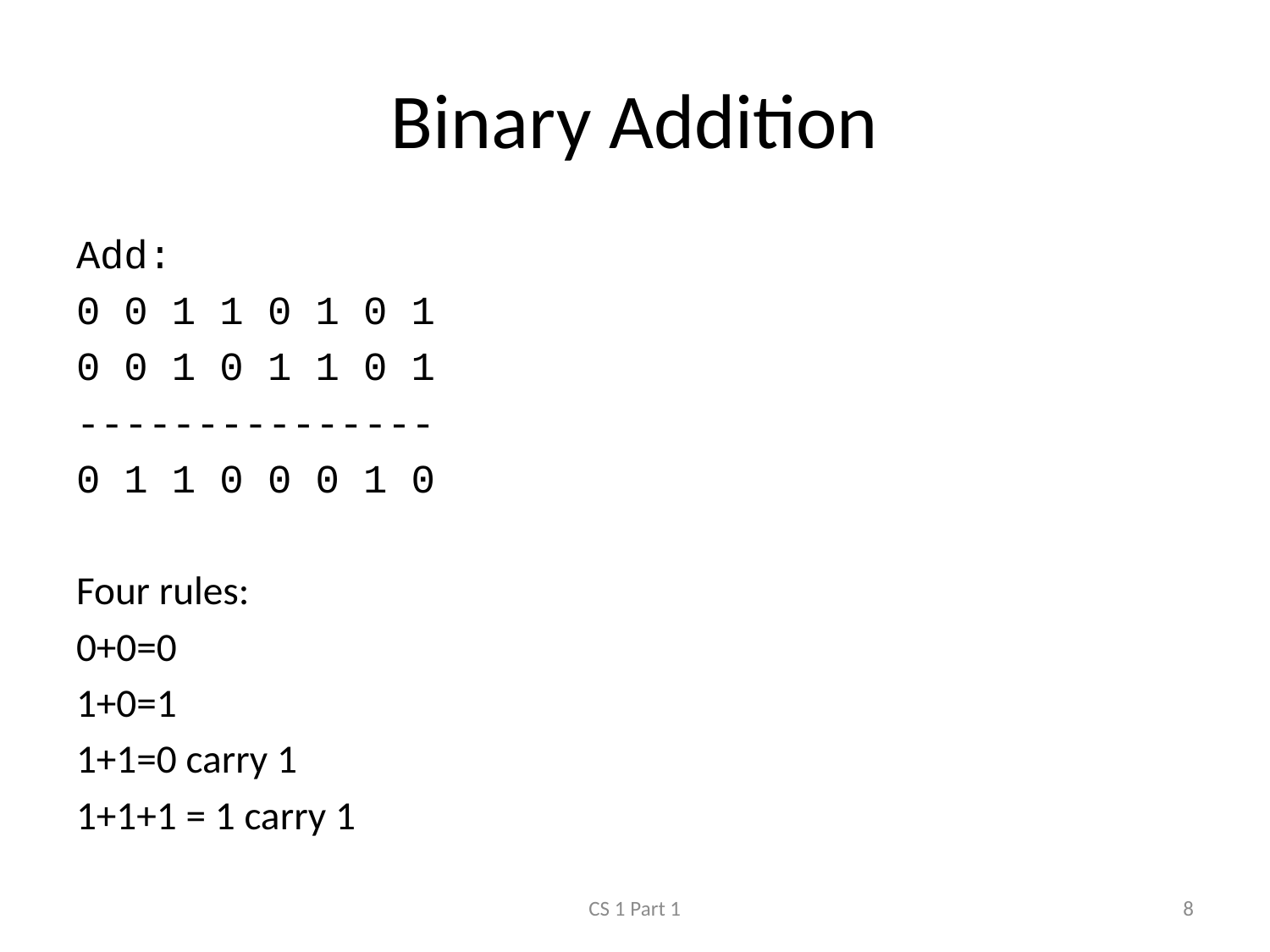

# Binary Addition
Add:
0 0 1 1 0 1 0 1
0 0 1 0 1 1 0 1
---------------
0 1 1 0 0 0 1 0

Four rules:
0+0=0
1+0=1
1+1=0 carry 1
1+1+1 = 1 carry 1
CS 1 Part 1
8